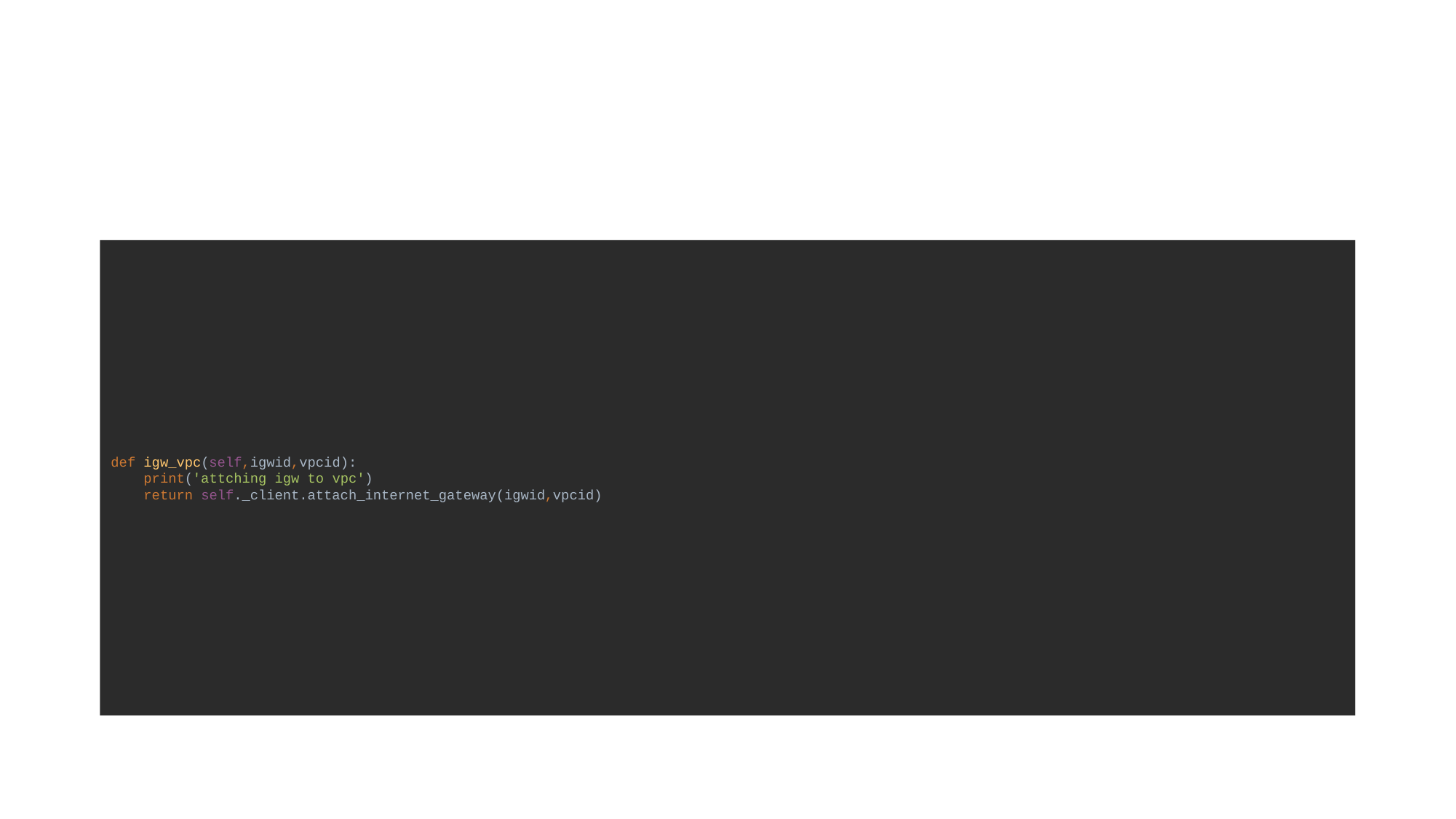

#
def igw_vpc(self,igwid,vpcid):
    print('attching igw to vpc')
    return self._client.attach_internet_gateway(igwid,vpcid)